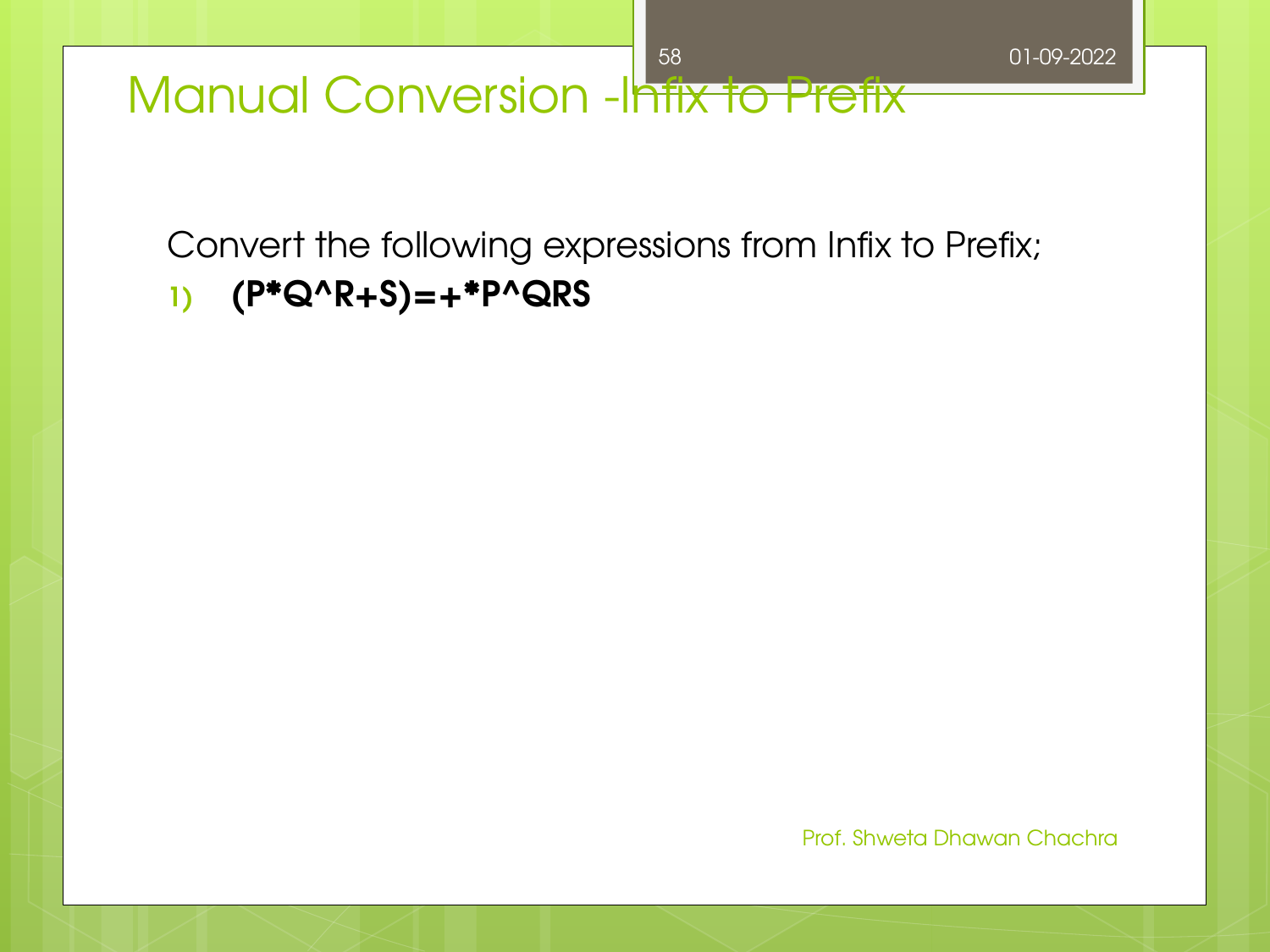

58
01-09-2022
# Manual Conversion -Infix to Prefix
Convert the following expressions from Infix to Prefix;
(P*Q^R+S)=+*P^QRS

Prof. Shweta Dhawan Chachra